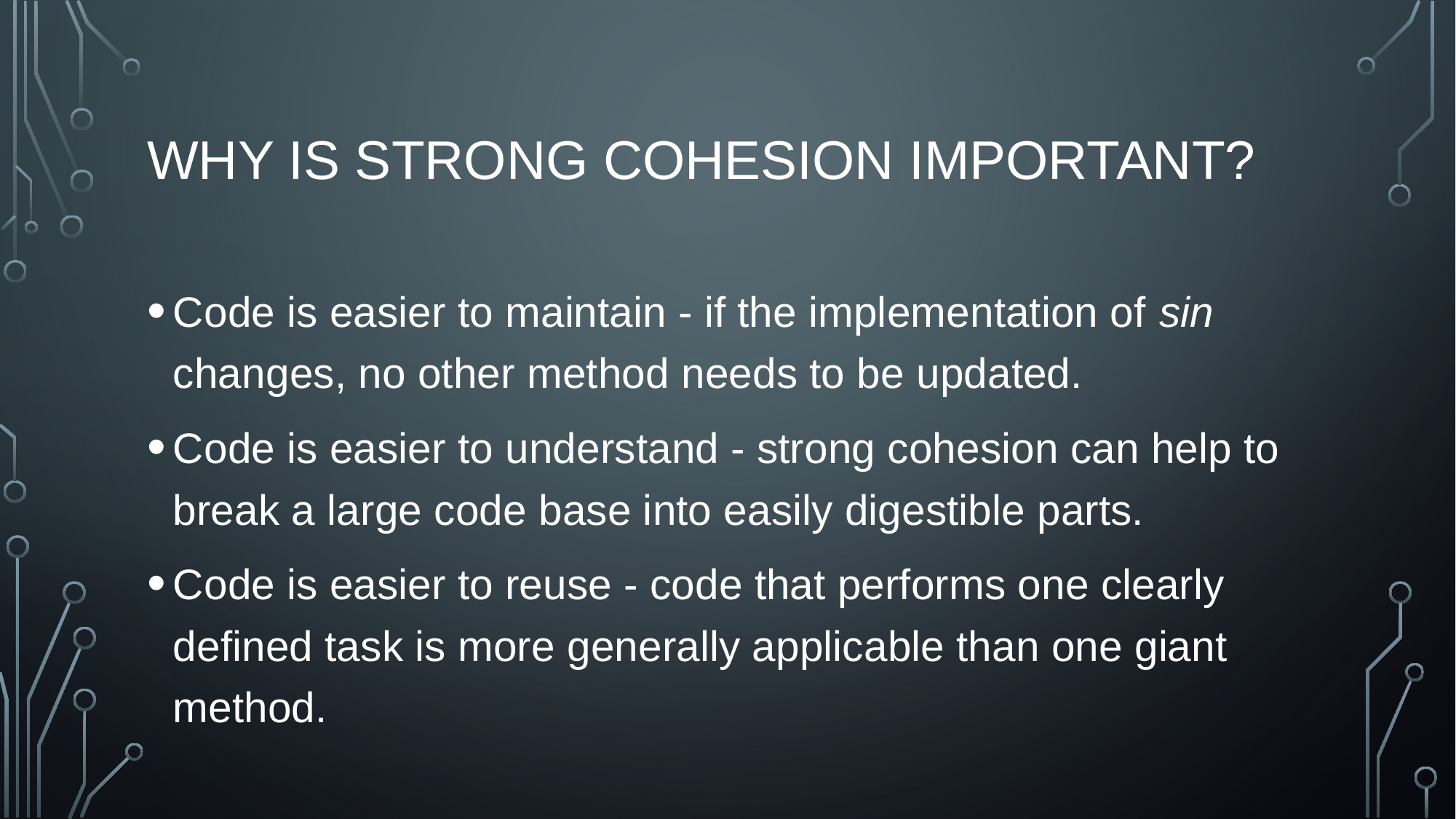

# Why is strong cohesion important?
Code is easier to maintain - if the implementation of sin changes, no other method needs to be updated.
Code is easier to understand - strong cohesion can help to break a large code base into easily digestible parts.
Code is easier to reuse - code that performs one clearly defined task is more generally applicable than one giant method.